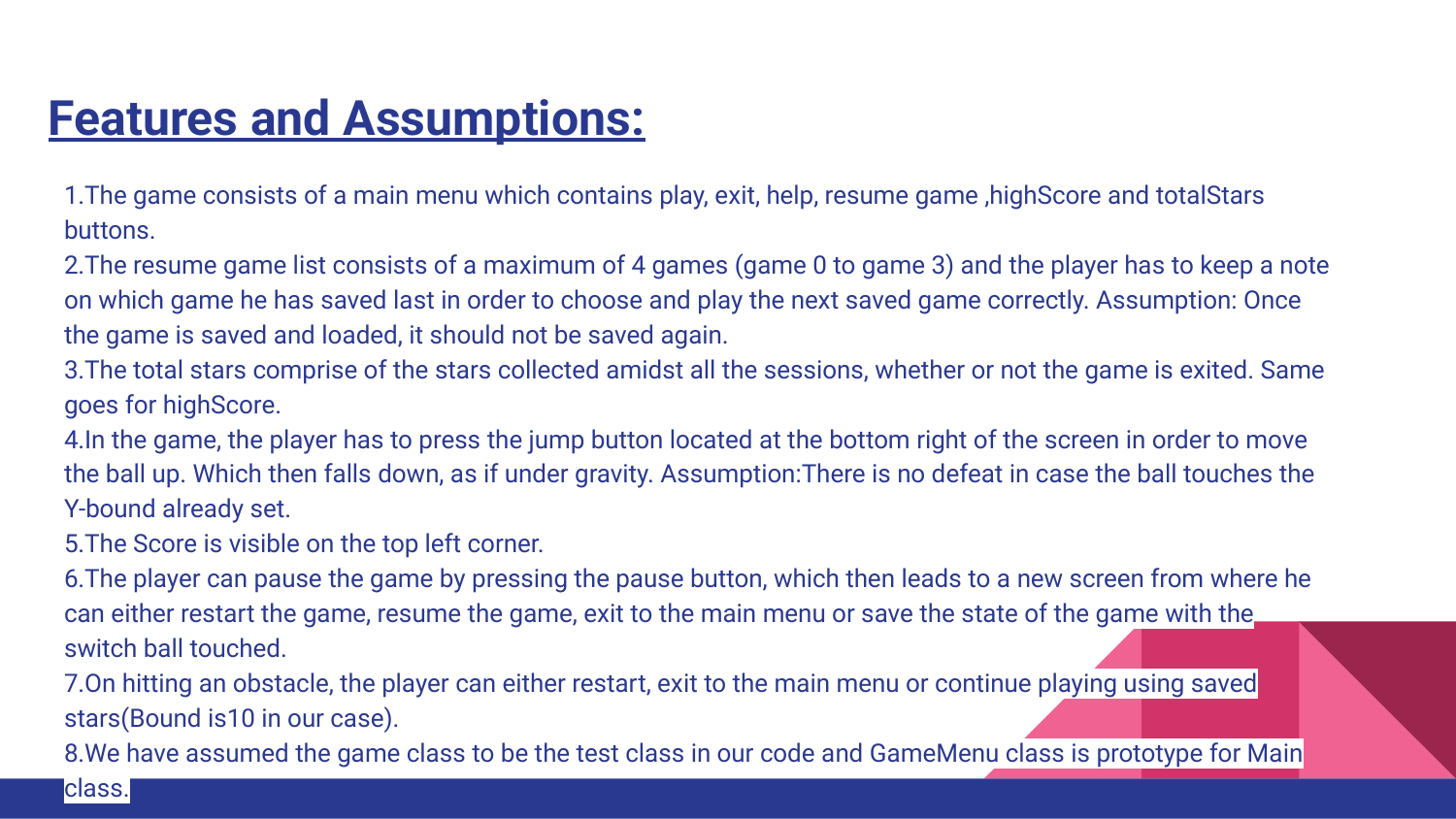

# Features and Assumptions:
1.The game consists of a main menu which contains play, exit, help, resume game ,highScore and totalStars buttons.
2.The resume game list consists of a maximum of 4 games (game 0 to game 3) and the player has to keep a note on which game he has saved last in order to choose and play the next saved game correctly. Assumption: Once the game is saved and loaded, it should not be saved again.
3.The total stars comprise of the stars collected amidst all the sessions, whether or not the game is exited. Same goes for highScore.
4.In the game, the player has to press the jump button located at the bottom right of the screen in order to move the ball up. Which then falls down, as if under gravity. Assumption:There is no defeat in case the ball touches the Y-bound already set.
5.The Score is visible on the top left corner.
6.The player can pause the game by pressing the pause button, which then leads to a new screen from where he can either restart the game, resume the game, exit to the main menu or save the state of the game with the switch ball touched.
7.On hitting an obstacle, the player can either restart, exit to the main menu or continue playing using saved stars(Bound is10 in our case).
8.We have assumed the game class to be the test class in our code and GameMenu class is prototype for Main class.